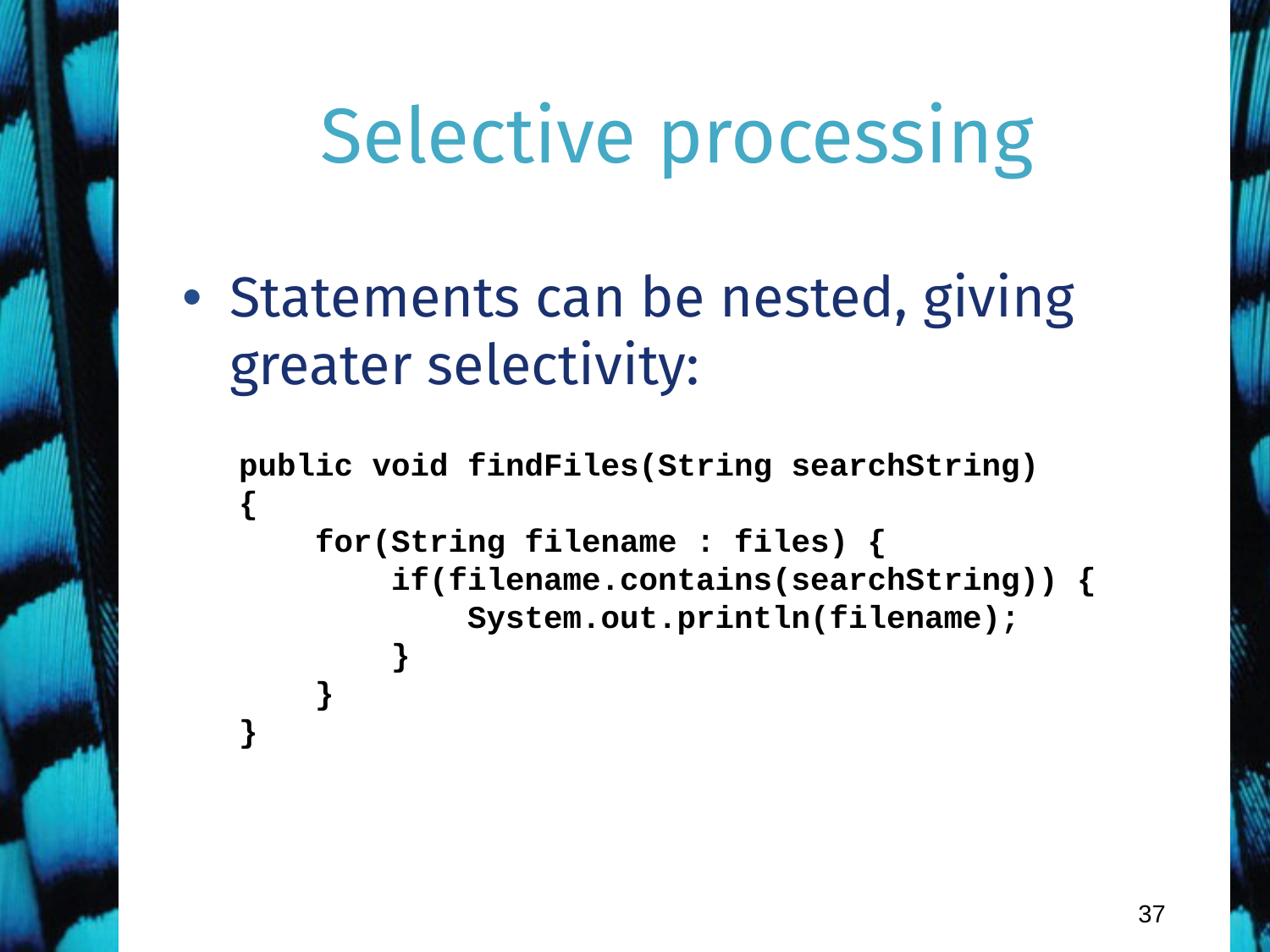

# Selective processing
Statements can be nested, giving greater selectivity:
public void findFiles(String searchString)
{
    for(String filename : files) {
        if(filename.contains(searchString)) {
            System.out.println(filename);
        }
    }
}